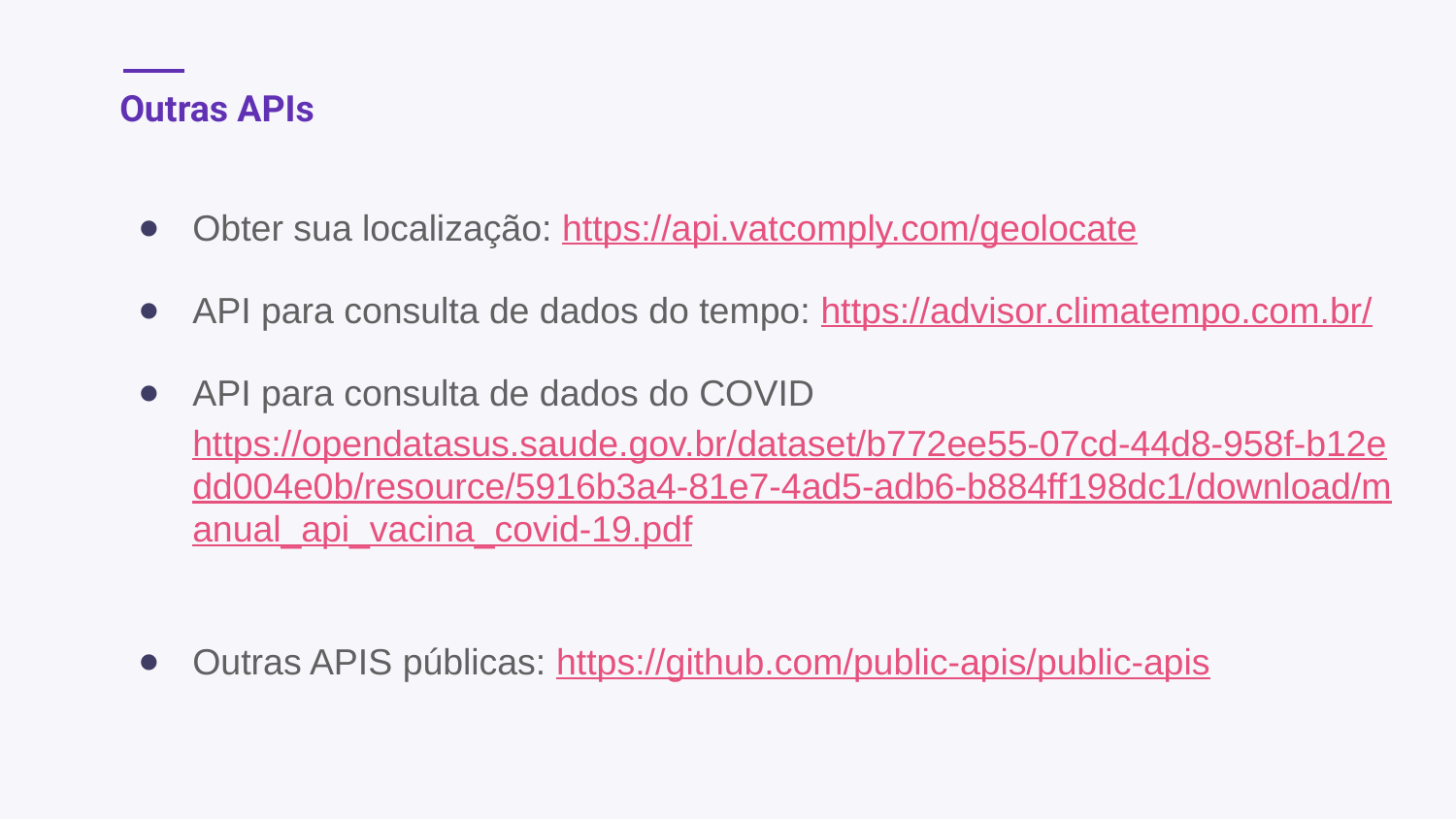

# Outras APIs
Obter sua localização: https://api.vatcomply.com/geolocate
API para consulta de dados do tempo: https://advisor.climatempo.com.br/
API para consulta de dados do COVID https://opendatasus.saude.gov.br/dataset/b772ee55-07cd-44d8-958f-b12edd004e0b/resource/5916b3a4-81e7-4ad5-adb6-b884ff198dc1/download/manual_api_vacina_covid-19.pdf
Outras APIS públicas: https://github.com/public-apis/public-apis